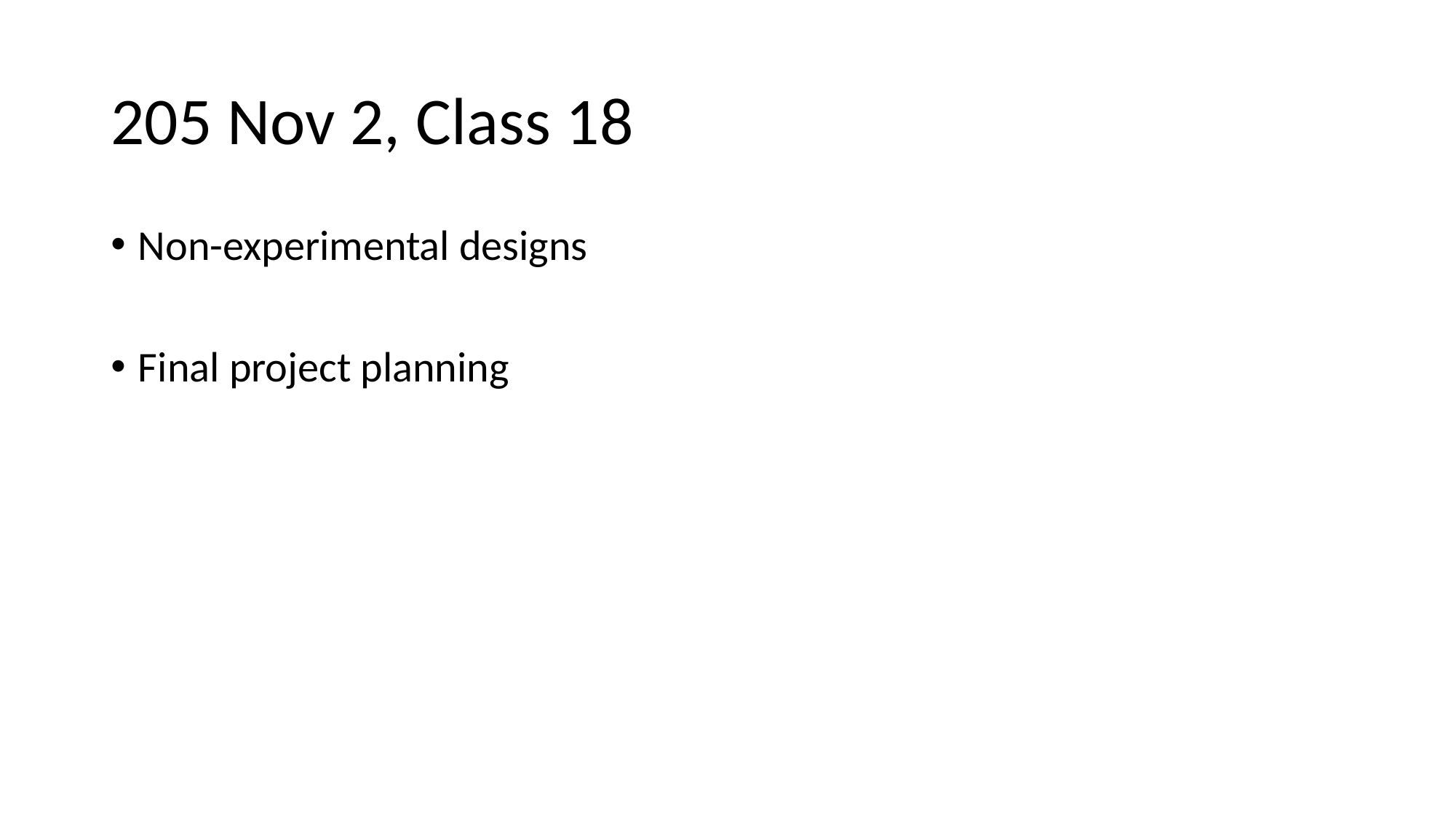

# 205 Nov 2, Class 18
Non-experimental designs

Final project planning